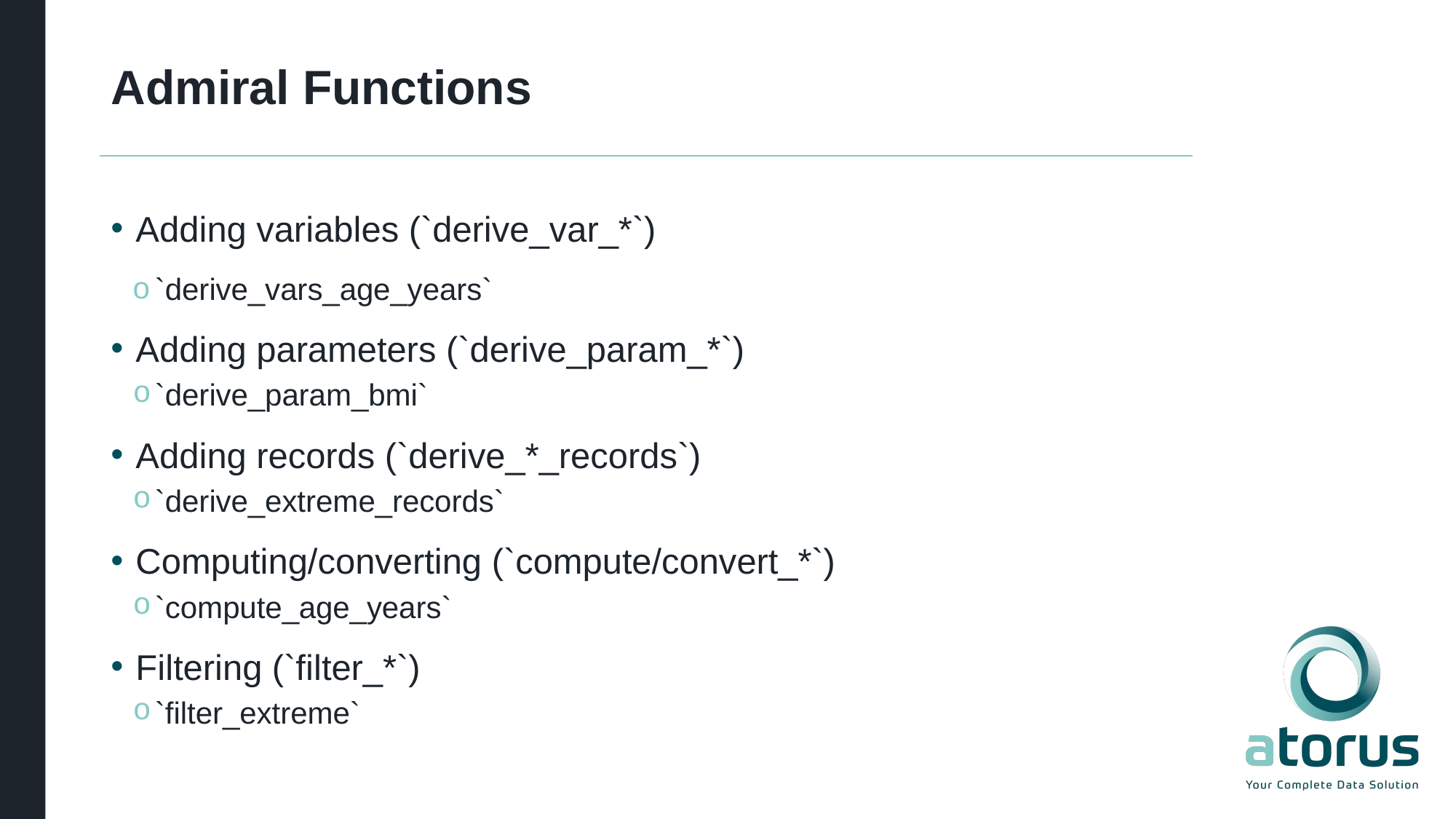

# Admiral Functions
Adding variables (`derive_var_*`)
`derive_vars_age_years`
Adding parameters (`derive_param_*`)
`derive_param_bmi`
Adding records (`derive_*_records`)
`derive_extreme_records`
Computing/converting (`compute/convert_*`)
`compute_age_years`
Filtering (`filter_*`)
`filter_extreme`